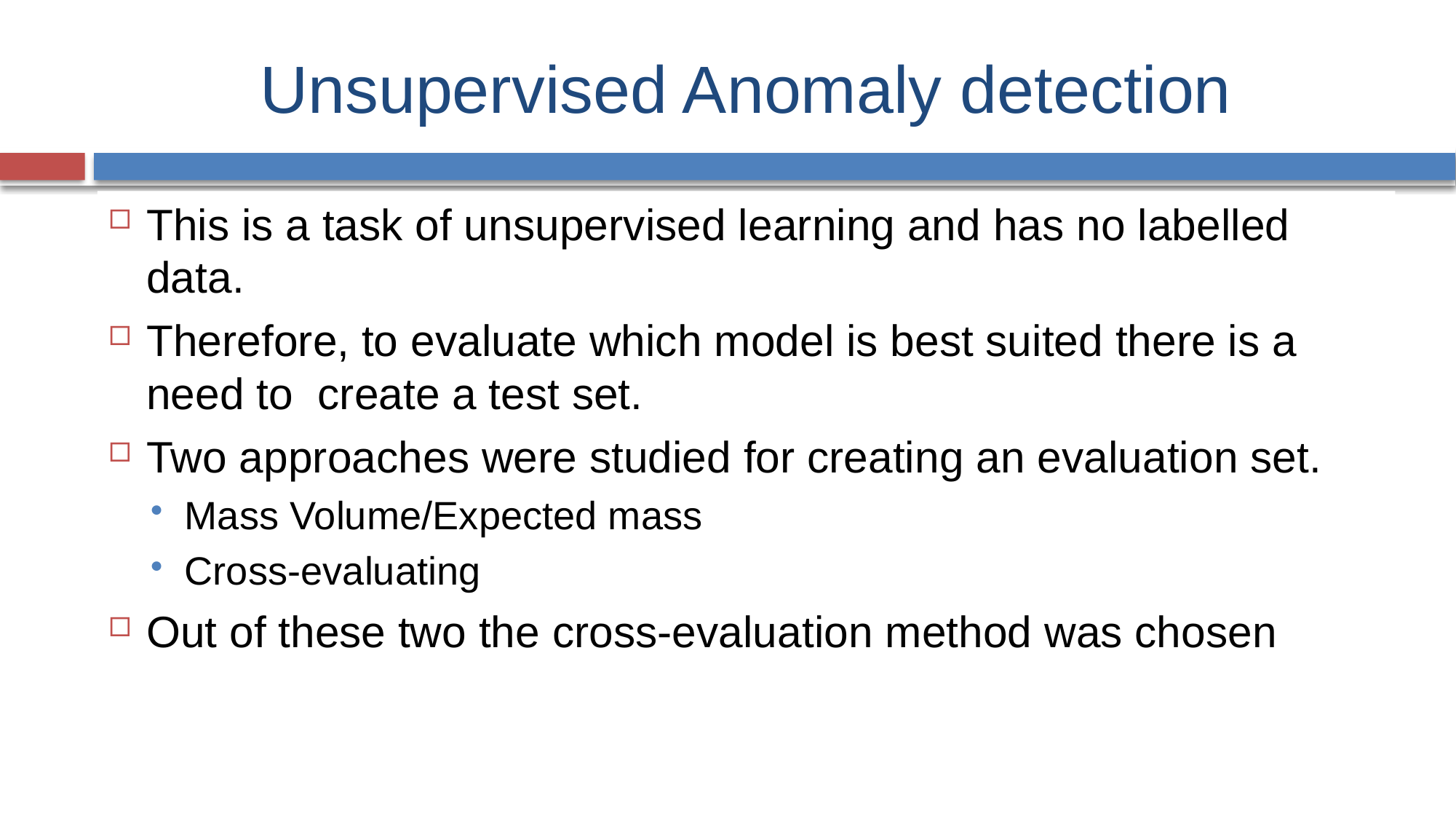

# Unsupervised Anomaly detection
This is a task of unsupervised learning and has no labelled data.
Therefore, to evaluate which model is best suited there is a need to  create a test set.
Two approaches were studied for creating an evaluation set.
Mass Volume/Expected mass
Cross-evaluating
Out of these two the cross-evaluation method was chosen